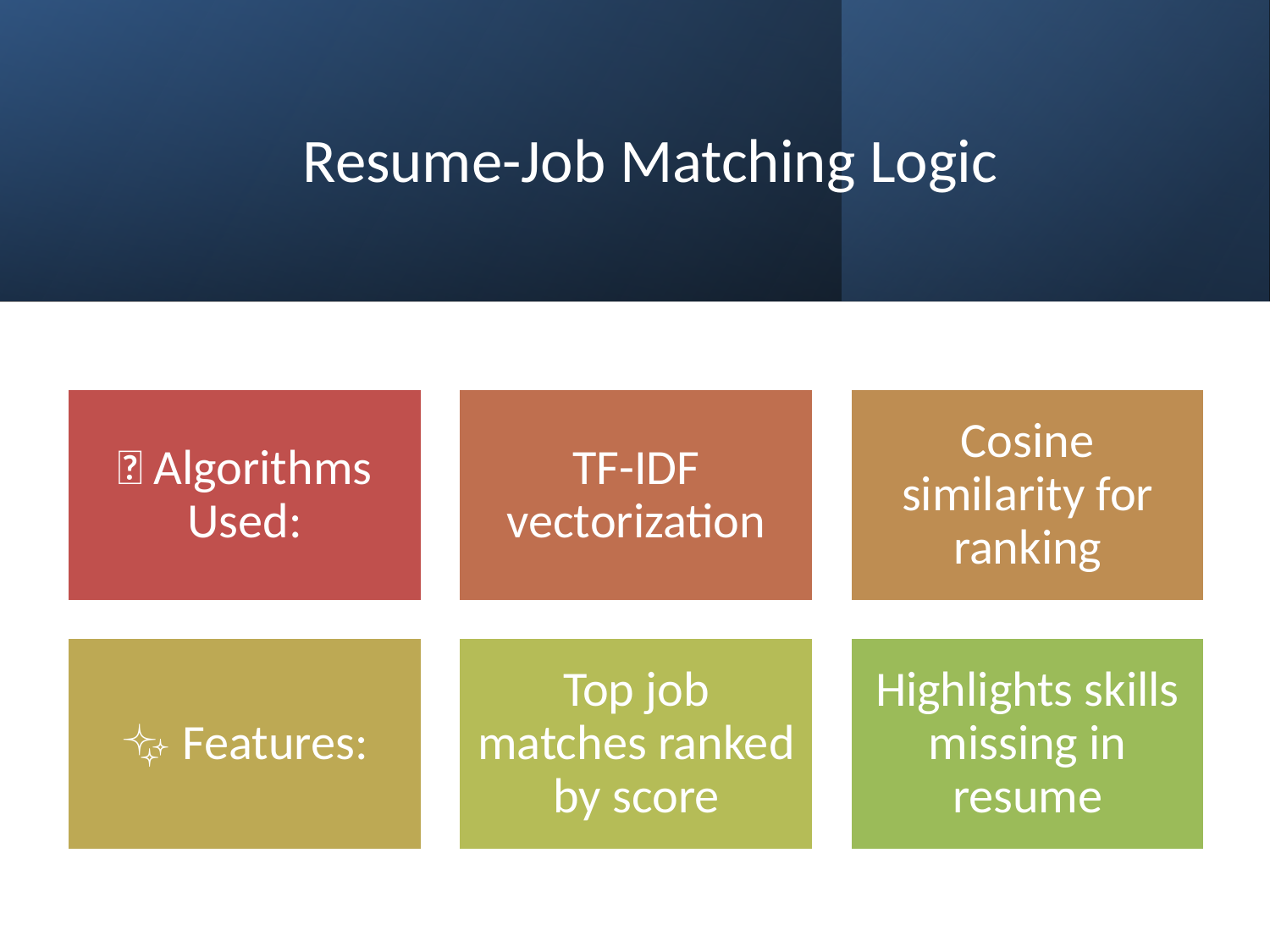

# Resume-Job Matching Logic
🧮 Algorithms Used:
TF-IDF vectorization
Cosine similarity for ranking
✨ Features:
Top job matches ranked by score
Highlights skills missing in resume